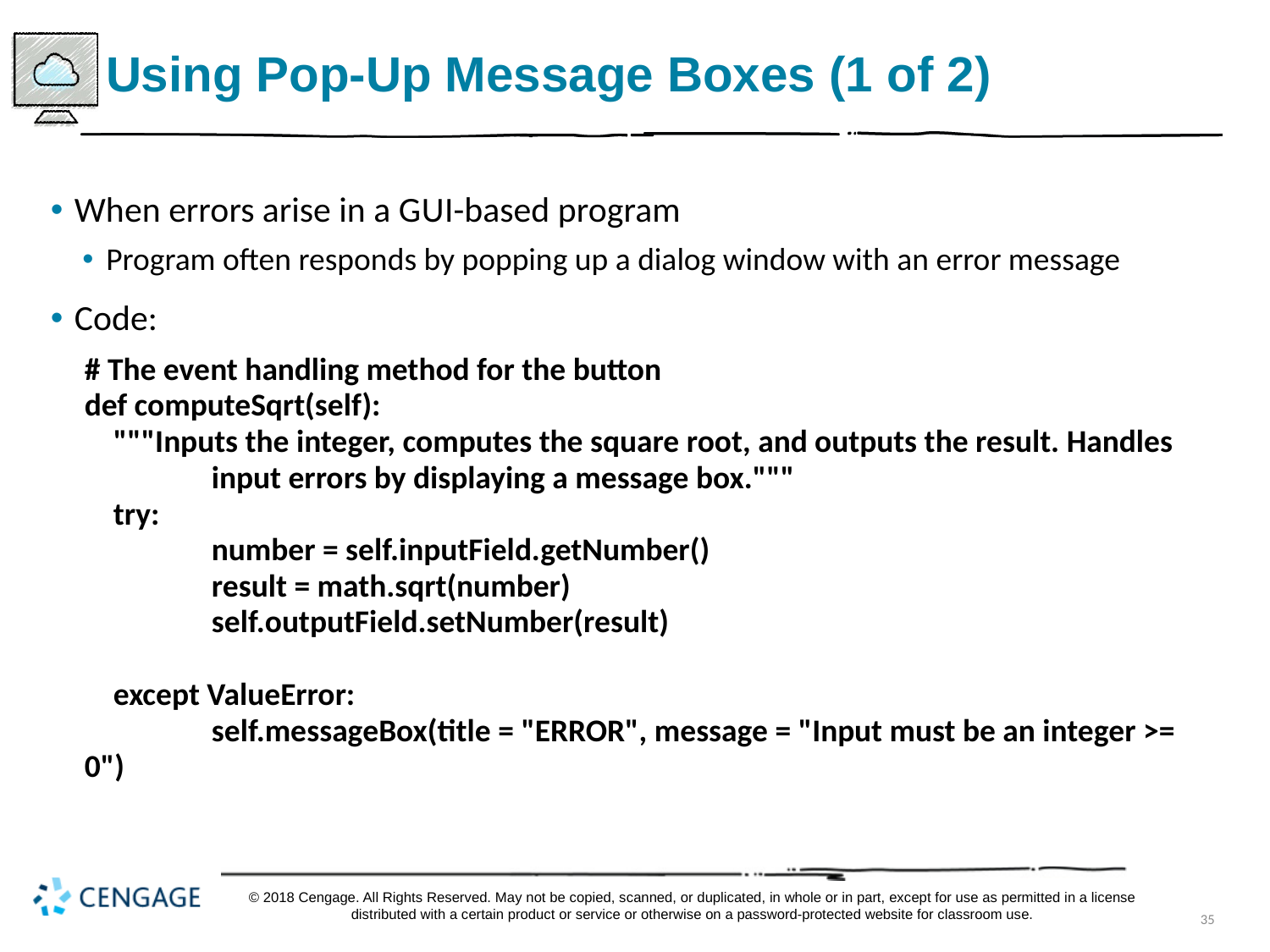

# Using Pop-Up Message Boxes (1 of 2)
When errors arise in a G U I-based program
Program often responds by popping up a dialog window with an error message
Code:
# The event handling method for the button
def computeSqrt(self):
    """Inputs the integer, computes the square root, and outputs the result. Handles 	input errors by displaying a message box."""
    try:
	number = self.inputField.getNumber()
	result = math.sqrt(number)
	self.outputField.setNumber(result)

    except ValueError:
	self.messageBox(title = "ERROR", message = "Input must be an integer >= 0")
© 2018 Cengage. All Rights Reserved. May not be copied, scanned, or duplicated, in whole or in part, except for use as permitted in a license distributed with a certain product or service or otherwise on a password-protected website for classroom use.